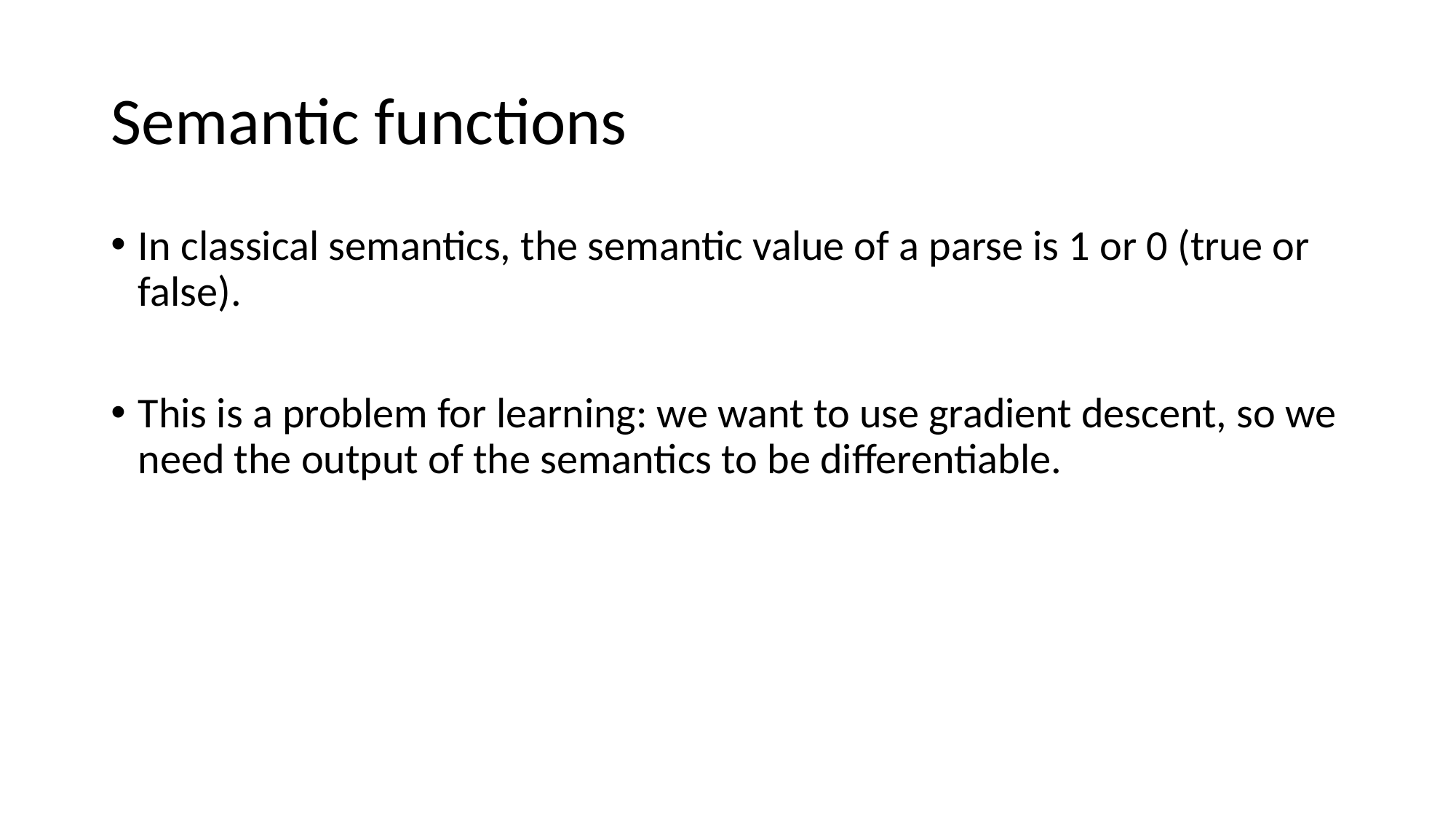

# Semantic functions
In classical semantics, the semantic value of a parse is 1 or 0 (true or false).

This is a problem for learning: we want to use gradient descent, so we need the output of the semantics to be differentiable.